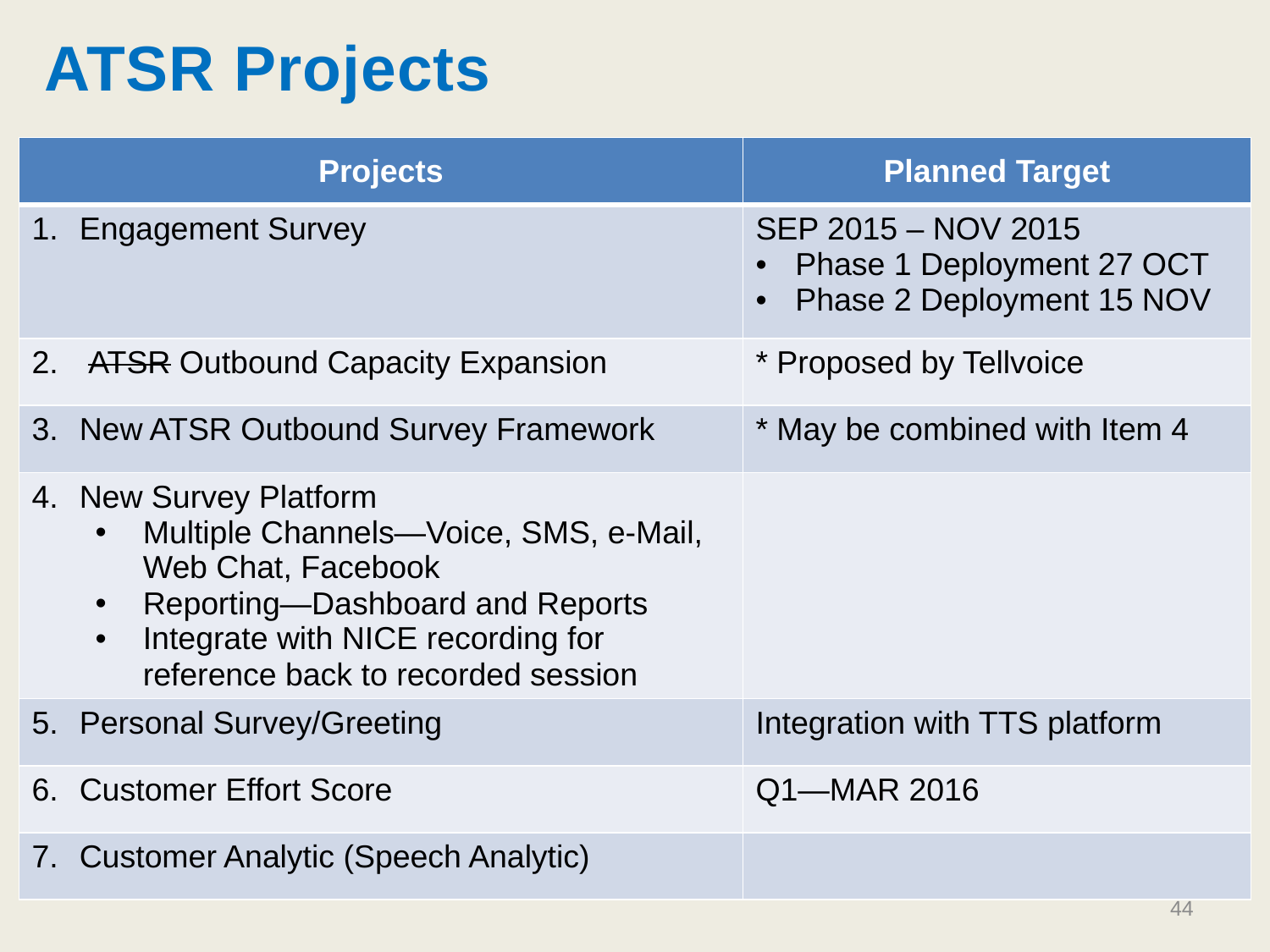

# ATSR Projects
| Projects | Planned Target |
| --- | --- |
| Engagement Survey | SEP 2015 – NOV 2015 Phase 1 Deployment 27 OCT Phase 2 Deployment 15 NOV |
| ATSR Outbound Capacity Expansion | \* Proposed by Tellvoice |
| New ATSR Outbound Survey Framework | \* May be combined with Item 4 |
| New Survey Platform Multiple Channels—Voice, SMS, e-Mail, Web Chat, Facebook Reporting—Dashboard and Reports Integrate with NICE recording for reference back to recorded session |  |
| Personal Survey/Greeting | Integration with TTS platform |
| Customer Effort Score | Q1—MAR 2016 |
| Customer Analytic (Speech Analytic) |  |
44